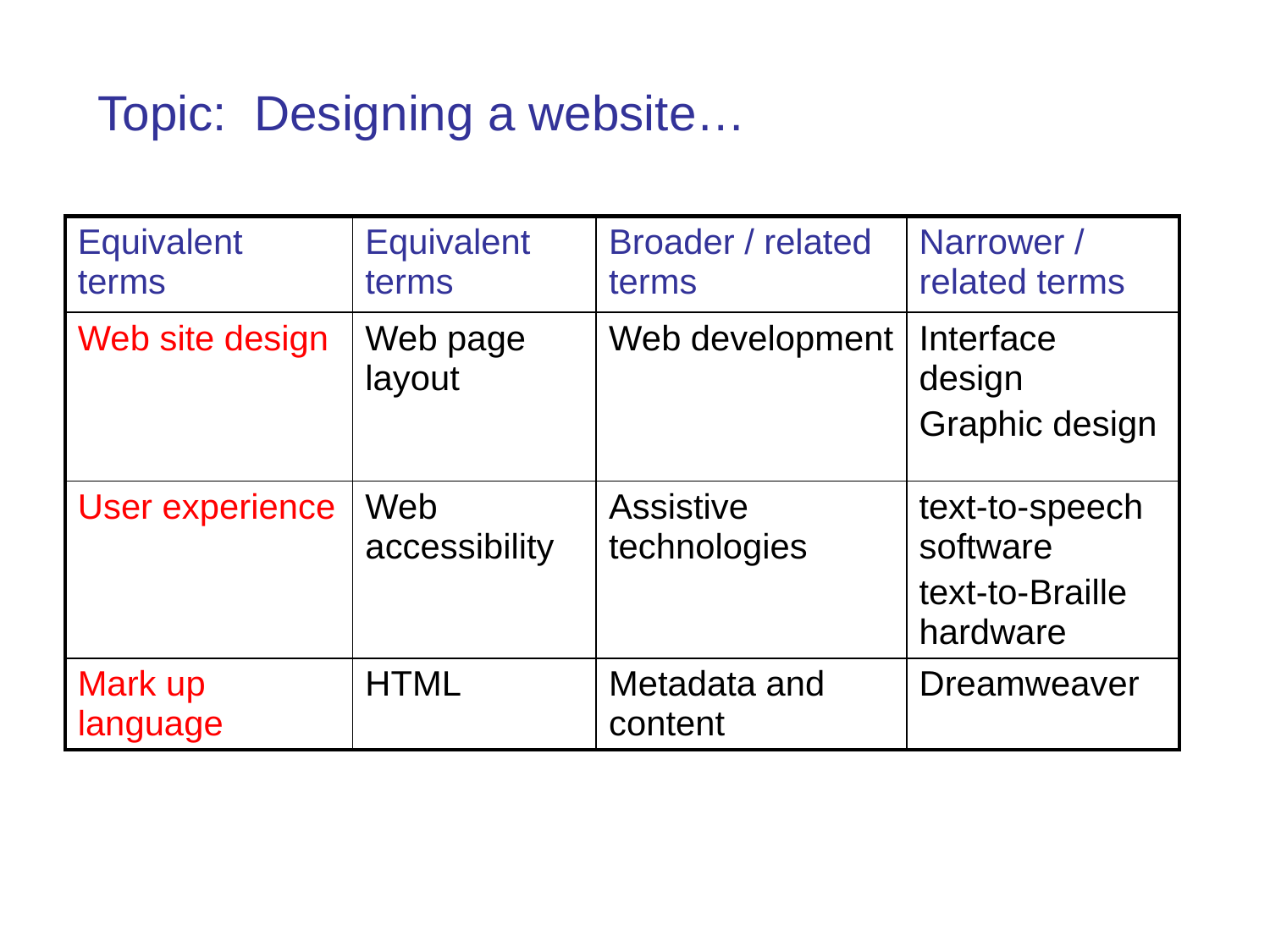

Topic:  Designing a website…

| Equivalent terms | Equivalent terms | Broader / related terms | Narrower / related terms |
| --- | --- | --- | --- |
| Web site design | Web page layout | Web development | Interface design Graphic design |
| User experience | Web accessibility | Assistive technologies | text-to-speech software text-to-Braille hardware |
| Mark up language | HTML | Metadata and content | Dreamweaver |